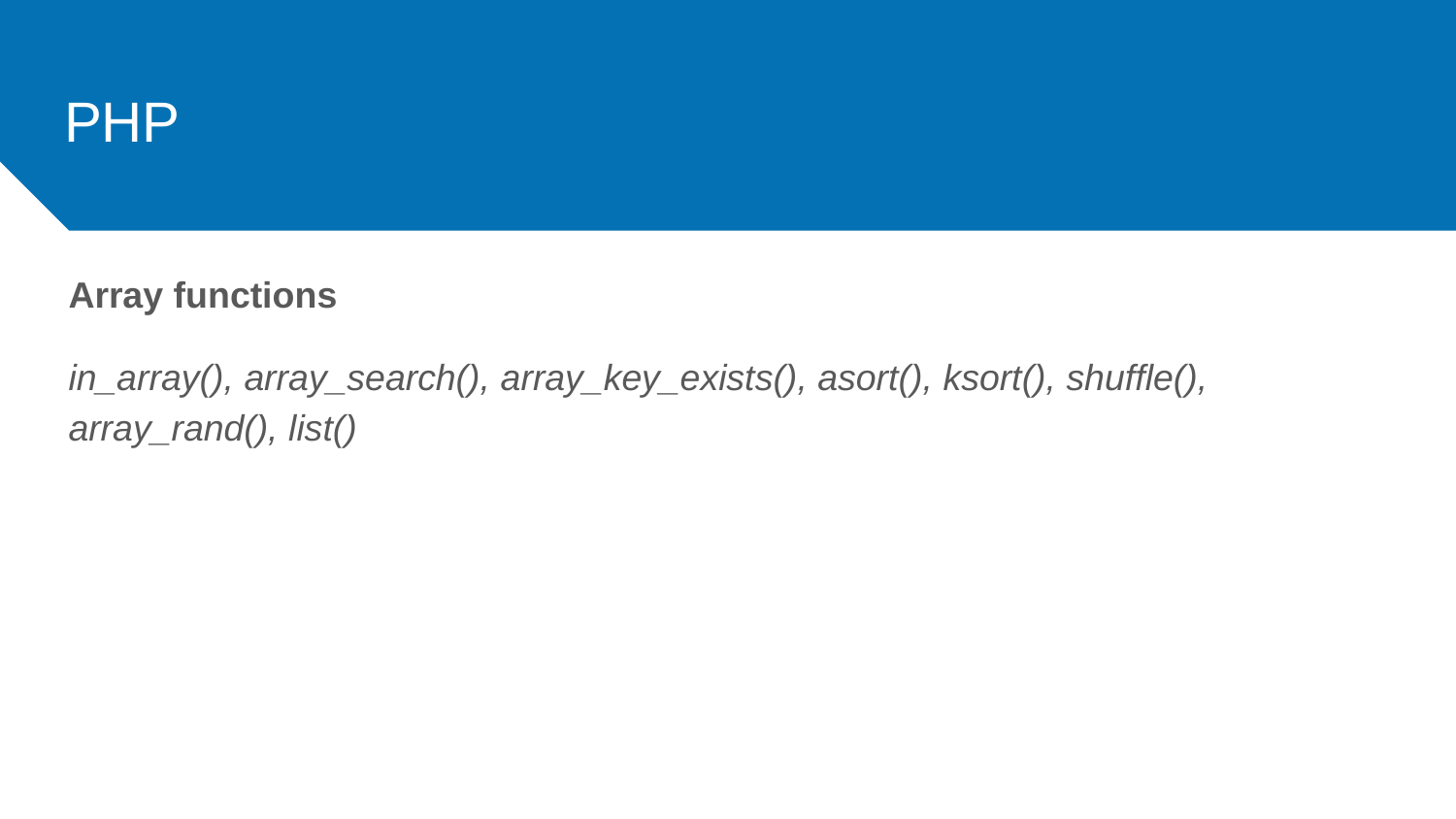

# PHP
Array functions
in_array(), array_search(), array_key_exists(), asort(), ksort(), shuffle(), array_rand(), list()